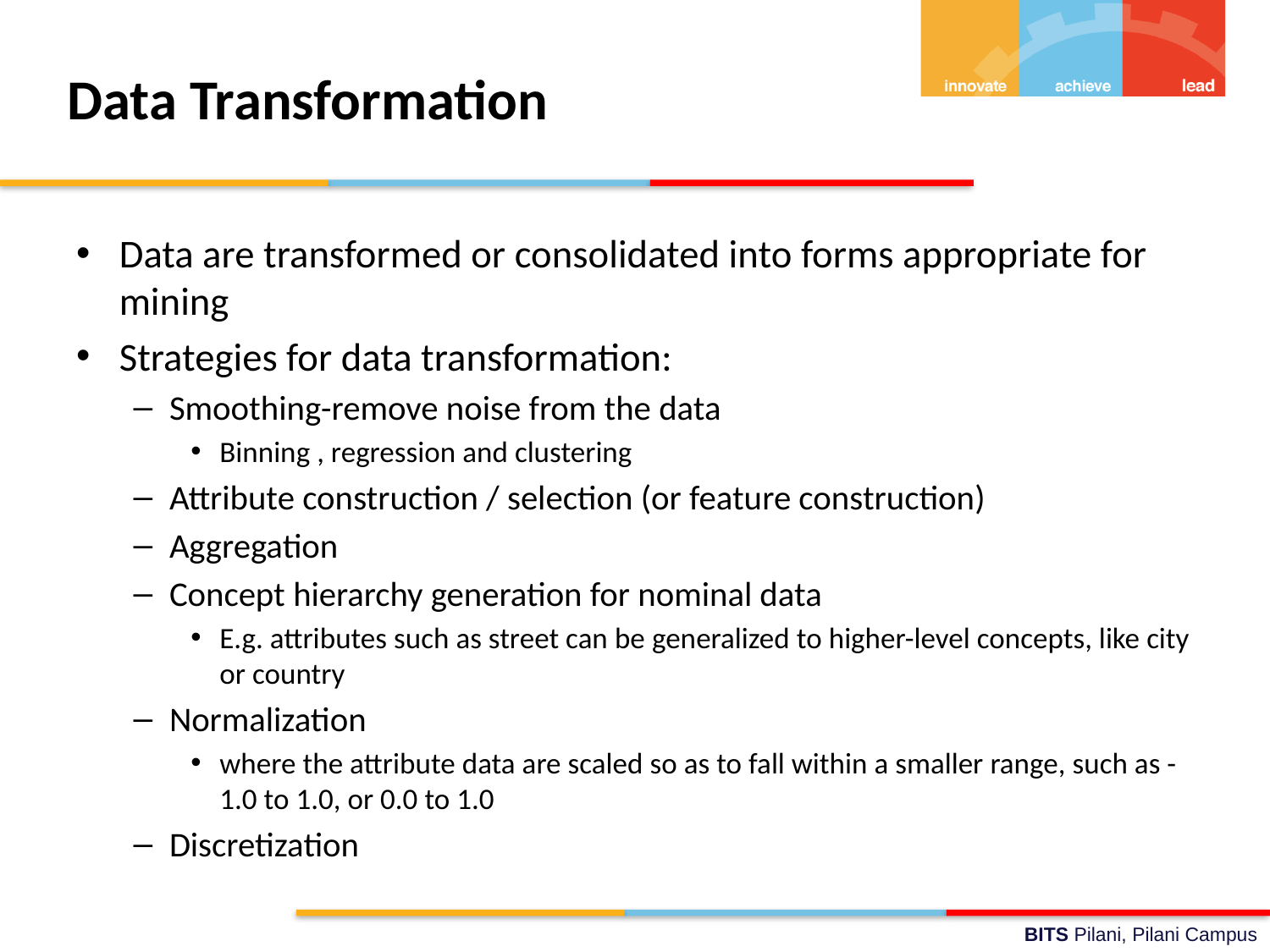

# Data Transformation
Data are transformed or consolidated into forms appropriate for mining
Strategies for data transformation:
Smoothing-remove noise from the data
Binning , regression and clustering
Attribute construction / selection (or feature construction)
Aggregation
Concept hierarchy generation for nominal data
E.g. attributes such as street can be generalized to higher-level concepts, like city or country
Normalization
where the attribute data are scaled so as to fall within a smaller range, such as -1.0 to 1.0, or 0.0 to 1.0
Discretization